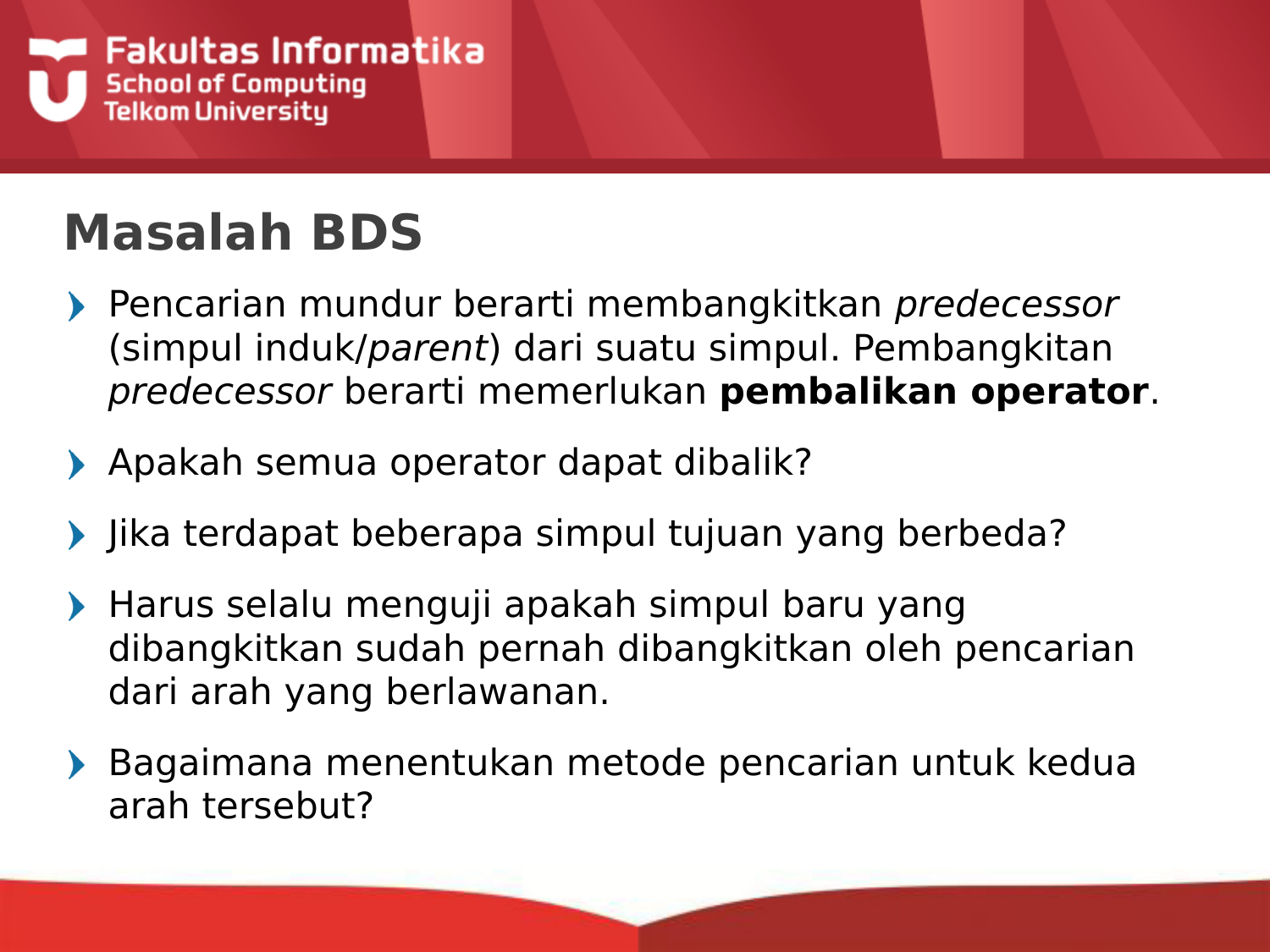

# Masalah BDS
Pencarian mundur berarti membangkitkan predecessor (simpul induk/parent) dari suatu simpul. Pembangkitan predecessor berarti memerlukan pembalikan operator.
Apakah semua operator dapat dibalik?
Jika terdapat beberapa simpul tujuan yang berbeda?
Harus selalu menguji apakah simpul baru yang dibangkitkan sudah pernah dibangkitkan oleh pencarian dari arah yang berlawanan.
Bagaimana menentukan metode pencarian untuk kedua arah tersebut?